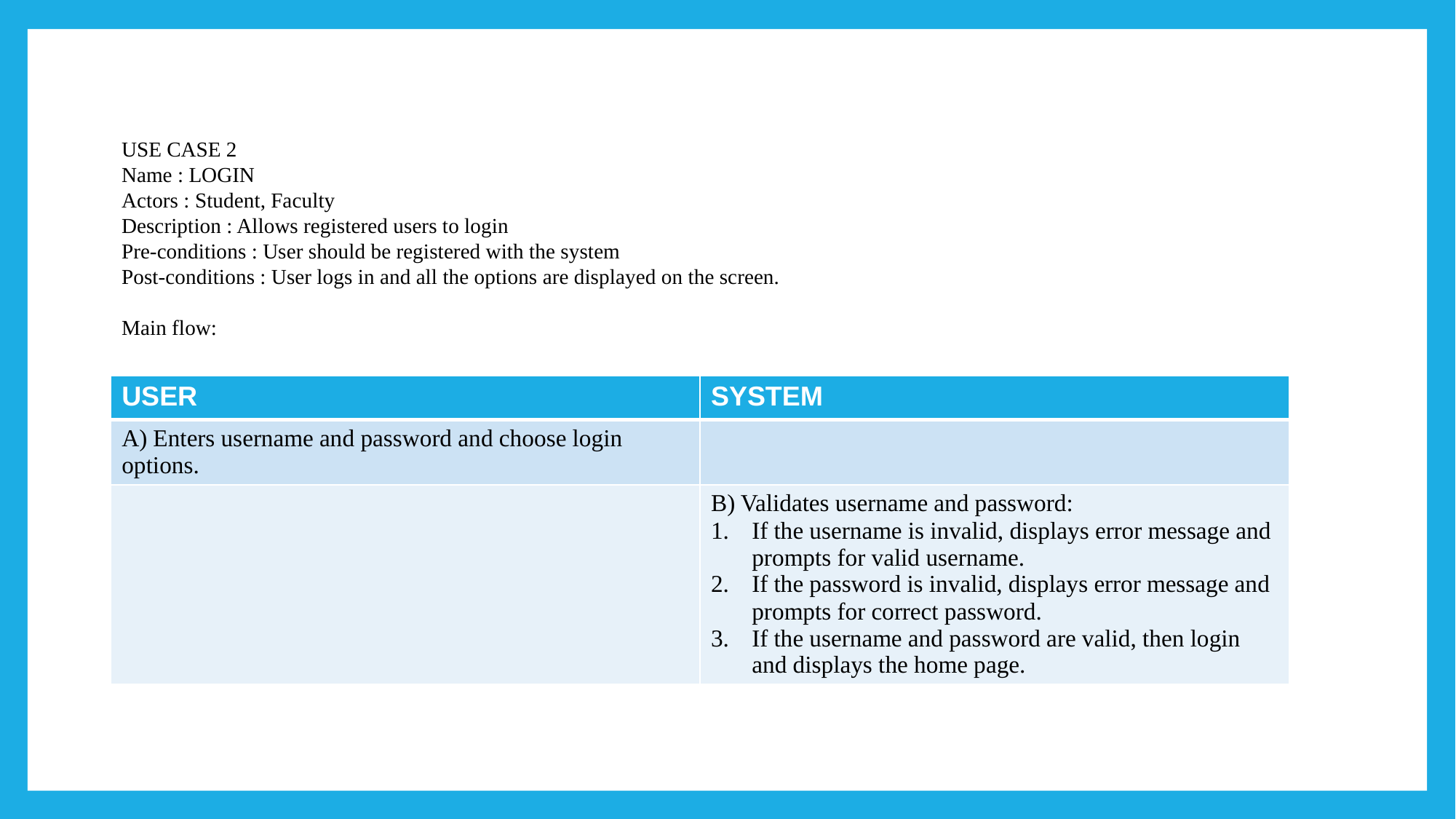

#
USE CASE 2
Name : LOGIN
Actors : Student, Faculty
Description : Allows registered users to login
Pre-conditions : User should be registered with the system
Post-conditions : User logs in and all the options are displayed on the screen.

Main flow:

| USER | SYSTEM |
| --- | --- |
| A) Enters username and password and choose login options. |  |
|  | B) Validates username and password: If the username is invalid, displays error message and prompts for valid username. If the password is invalid, displays error message and prompts for correct password. If the username and password are valid, then login and displays the home page. |